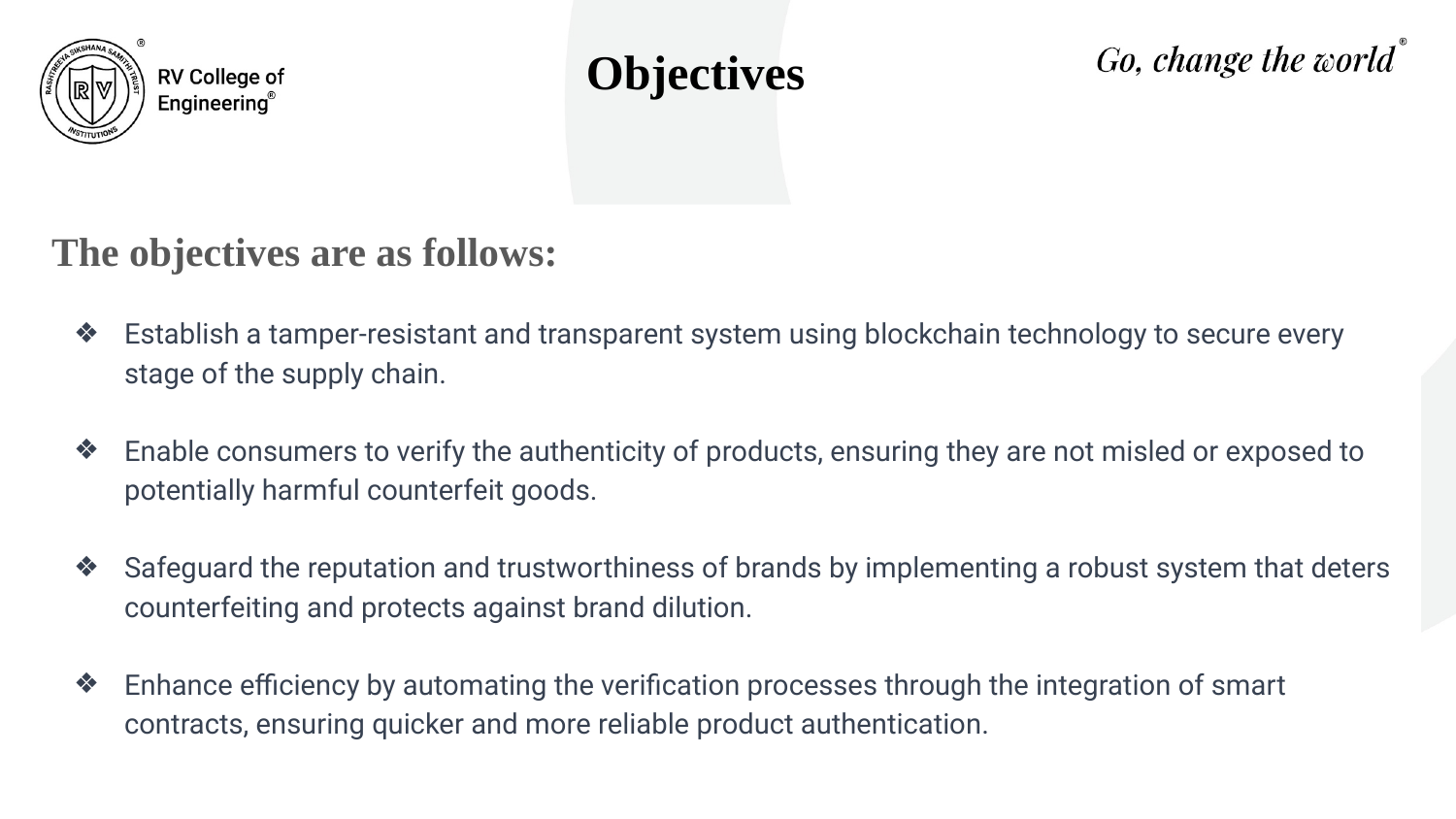

# Objectives

The objectives are as follows:

Establish a tamper-resistant and transparent system using blockchain technology to secure every stage of the supply chain.

Enable consumers to verify the authenticity of products, ensuring they are not misled or exposed to potentially harmful counterfeit goods.

Safeguard the reputation and trustworthiness of brands by implementing a robust system that deters counterfeiting and protects against brand dilution.

Enhance efficiency by automating the verification processes through the integration of smart contracts, ensuring quicker and more reliable product authentication.